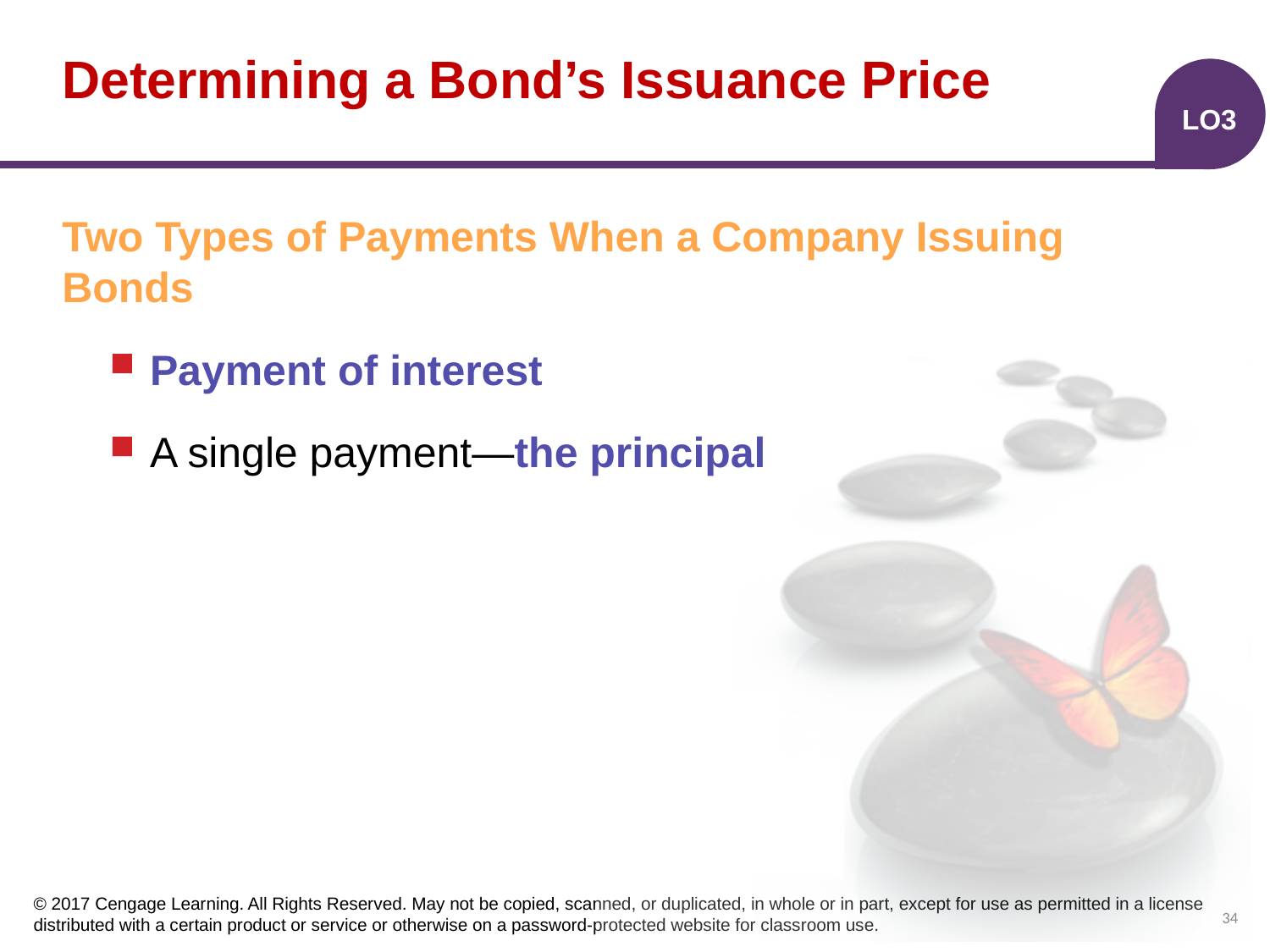

# Determining a Bond’s Issuance Price
LO3
Two Types of Payments When a Company Issuing Bonds
Payment of interest
A single payment—the principal

34